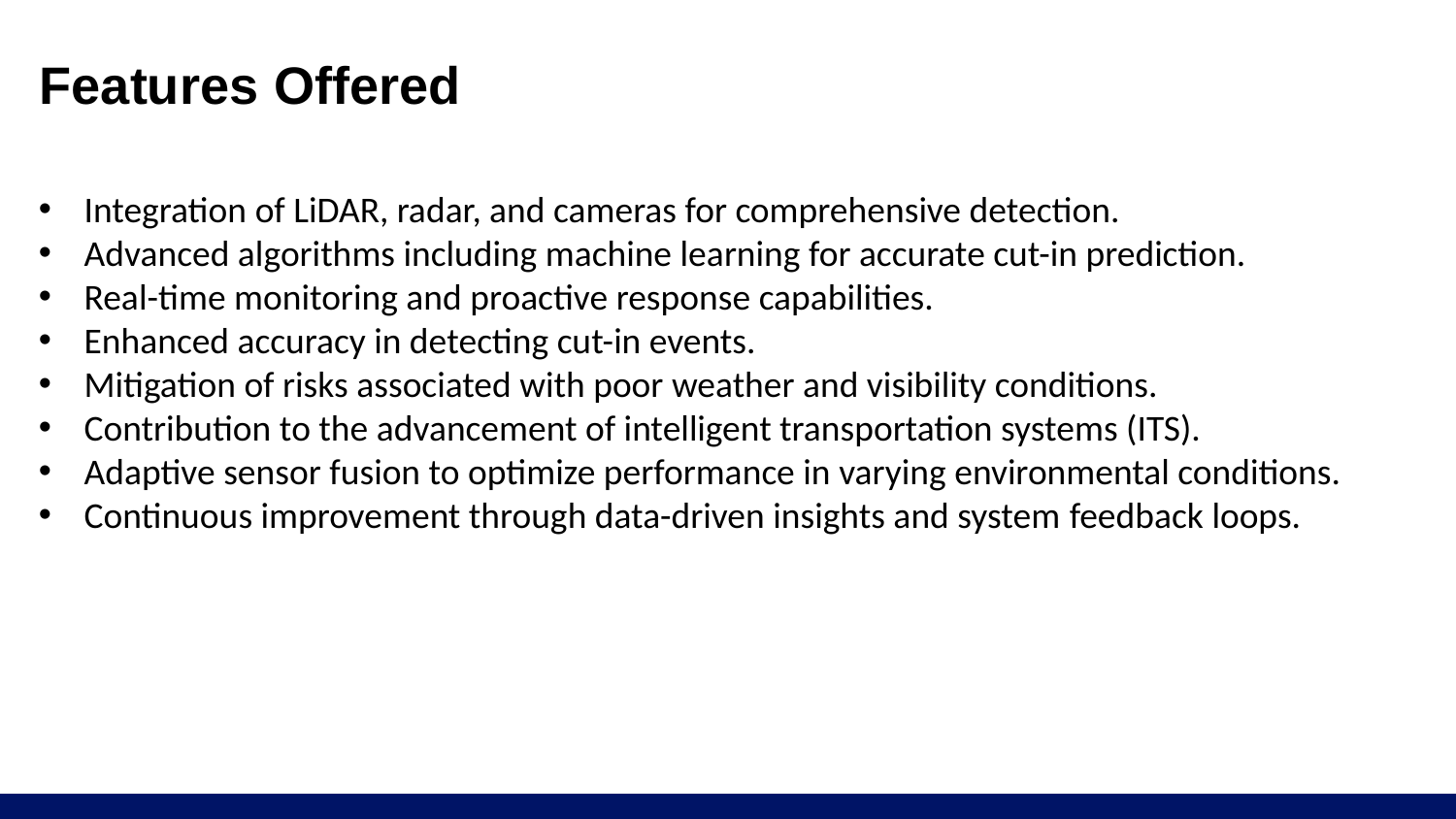

# Features Offered
Integration of LiDAR, radar, and cameras for comprehensive detection.
Advanced algorithms including machine learning for accurate cut-in prediction.
Real-time monitoring and proactive response capabilities.
Enhanced accuracy in detecting cut-in events.
Mitigation of risks associated with poor weather and visibility conditions.
Contribution to the advancement of intelligent transportation systems (ITS).
Adaptive sensor fusion to optimize performance in varying environmental conditions.
Continuous improvement through data-driven insights and system feedback loops.